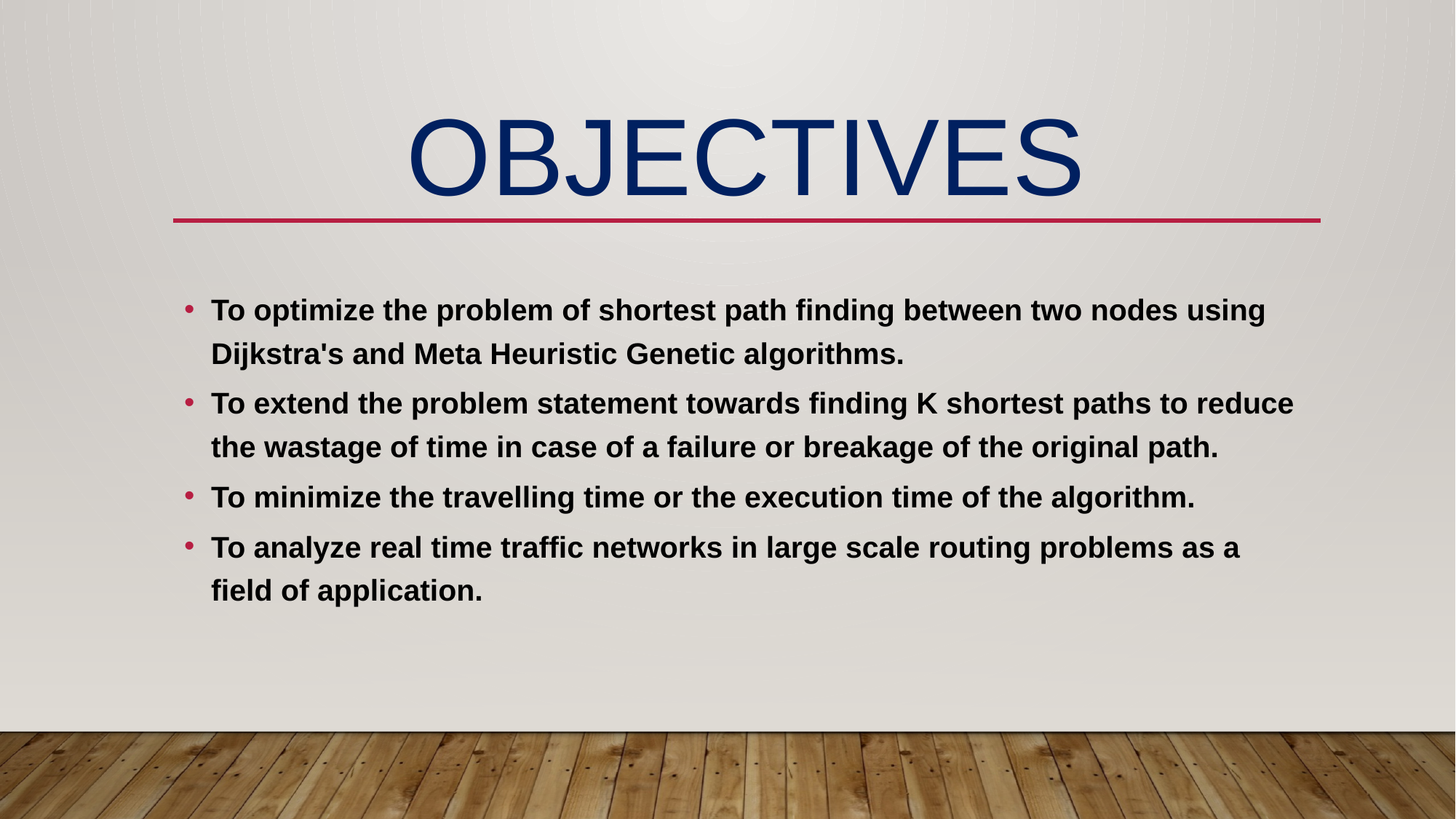

# objectives
To optimize the problem of shortest path finding between two nodes using Dijkstra's and Meta Heuristic Genetic algorithms.
To extend the problem statement towards finding K shortest paths to reduce the wastage of time in case of a failure or breakage of the original path.
To minimize the travelling time or the execution time of the algorithm.
To analyze real time traffic networks in large scale routing problems as a field of application.